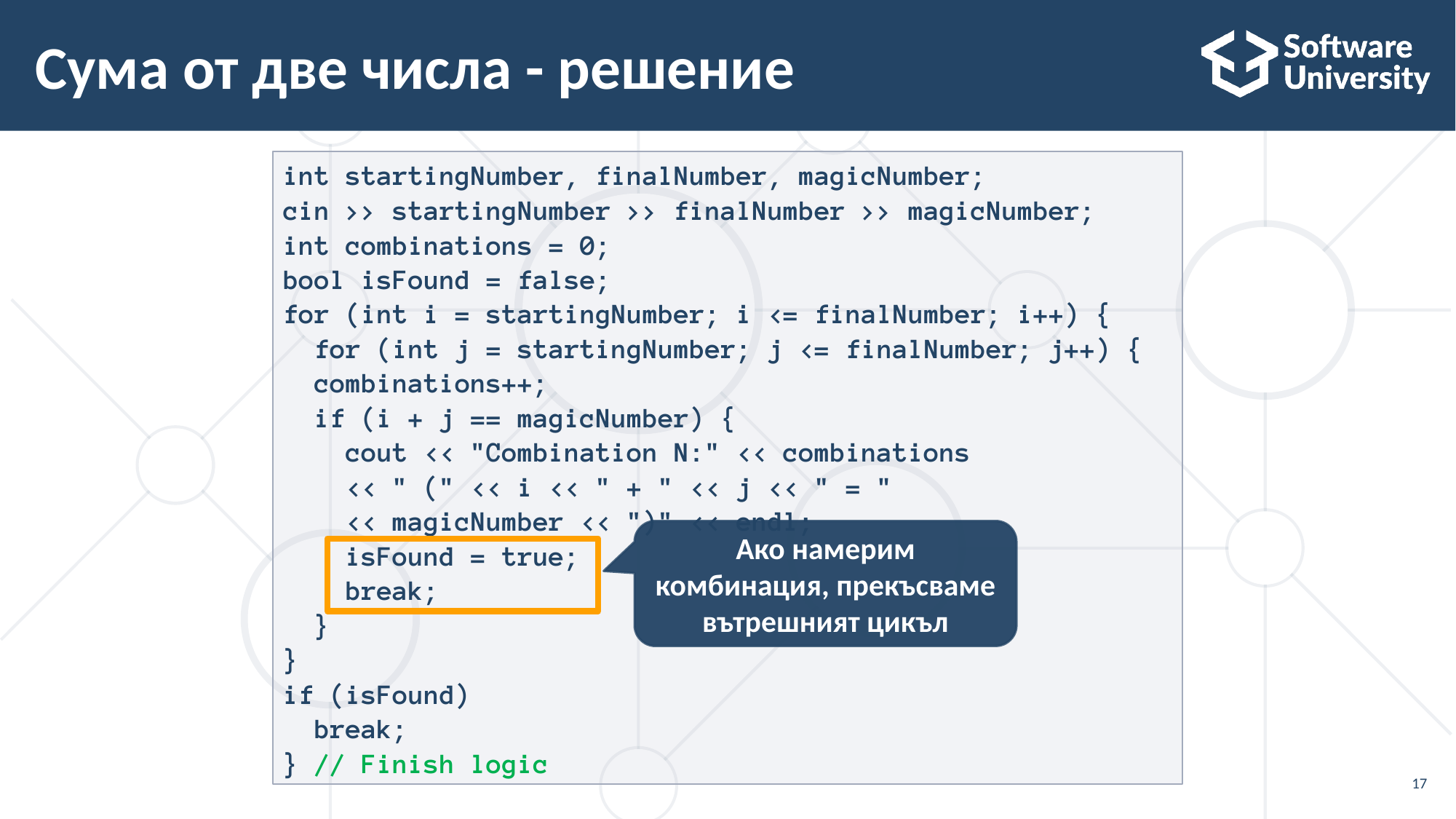

# Сума от две числа - решение
int startingNumber, finalNumber, magicNumber;
cin >> startingNumber >> finalNumber >> magicNumber;
int combinations = 0;
bool isFound = false;
for (int i = startingNumber; i <= finalNumber; i++) {
  for (int j = startingNumber; j <= finalNumber; j++) {
  combinations++;
  if (i + j == magicNumber) {
    cout << "Combination N:" << combinations
    << " (" << i << " + " << j << " = "
    << magicNumber << ")" << endl;
    isFound = true;
    break;
  }
}
if (isFound)
  break;
} // Finish logic
Ако намерим комбинация, прекъсваме вътрешният цикъл

17